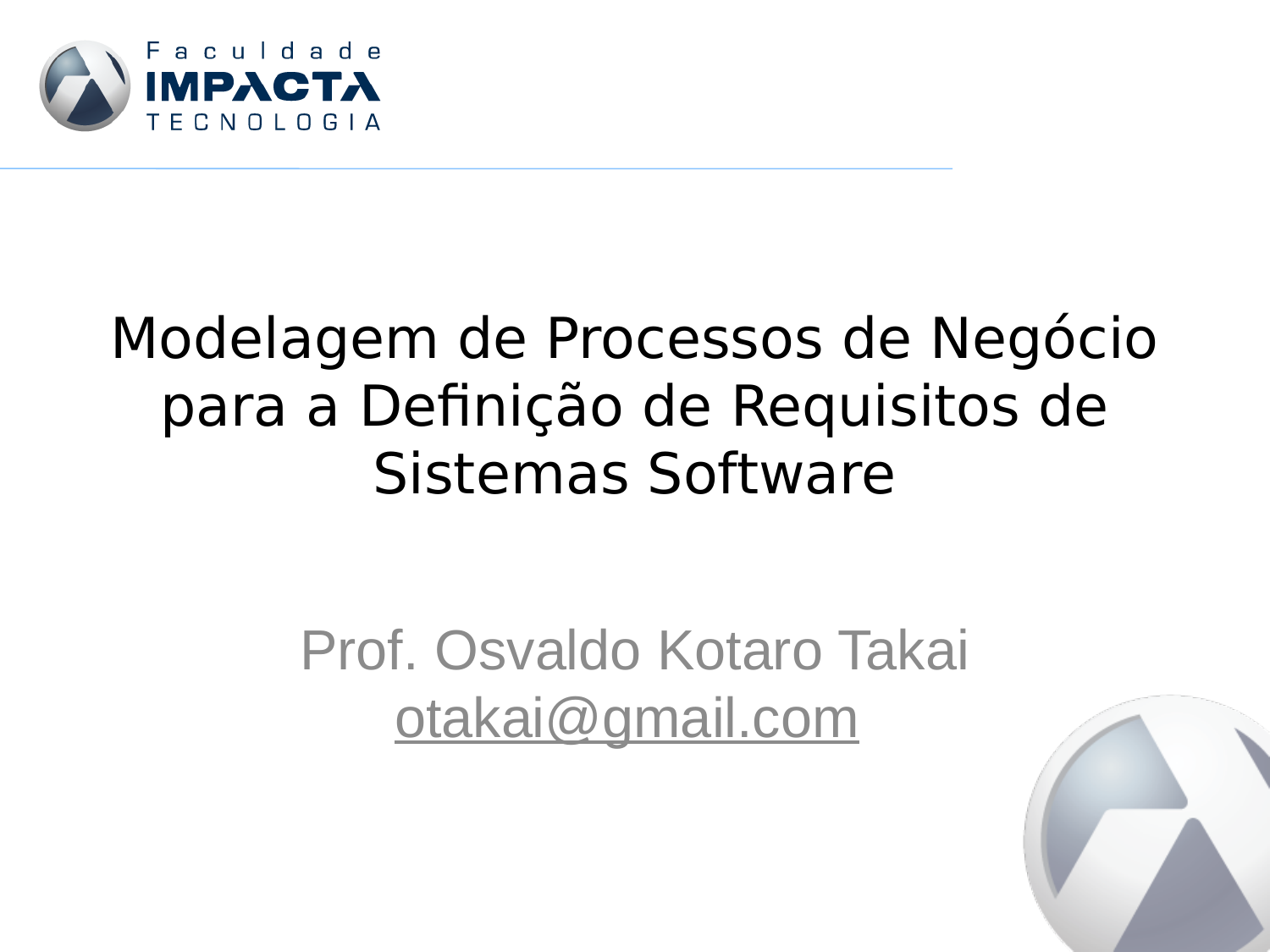

# Modelagem de Processos de Negócio para a Definição de Requisitos de Sistemas Software

Prof. Osvaldo Kotaro Takai
otakai@gmail.com